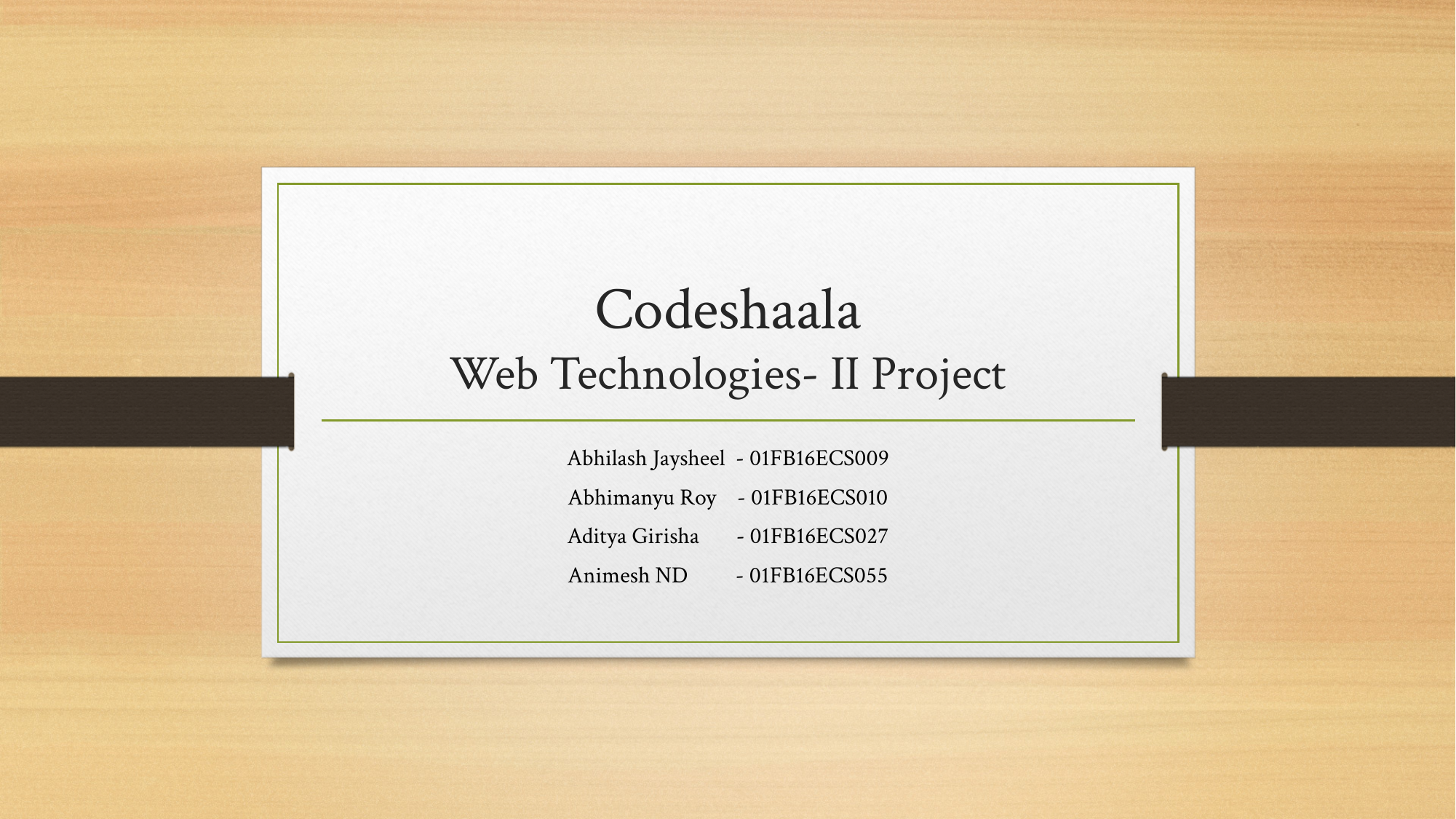

# Codeshaala Web Technologies- II Project
Abhilash Jaysheel  - 01FB16ECS009
Abhimanyu Roy    - 01FB16ECS010
Aditya Girisha       - 01FB16ECS027
Animesh ND         - 01FB16ECS055